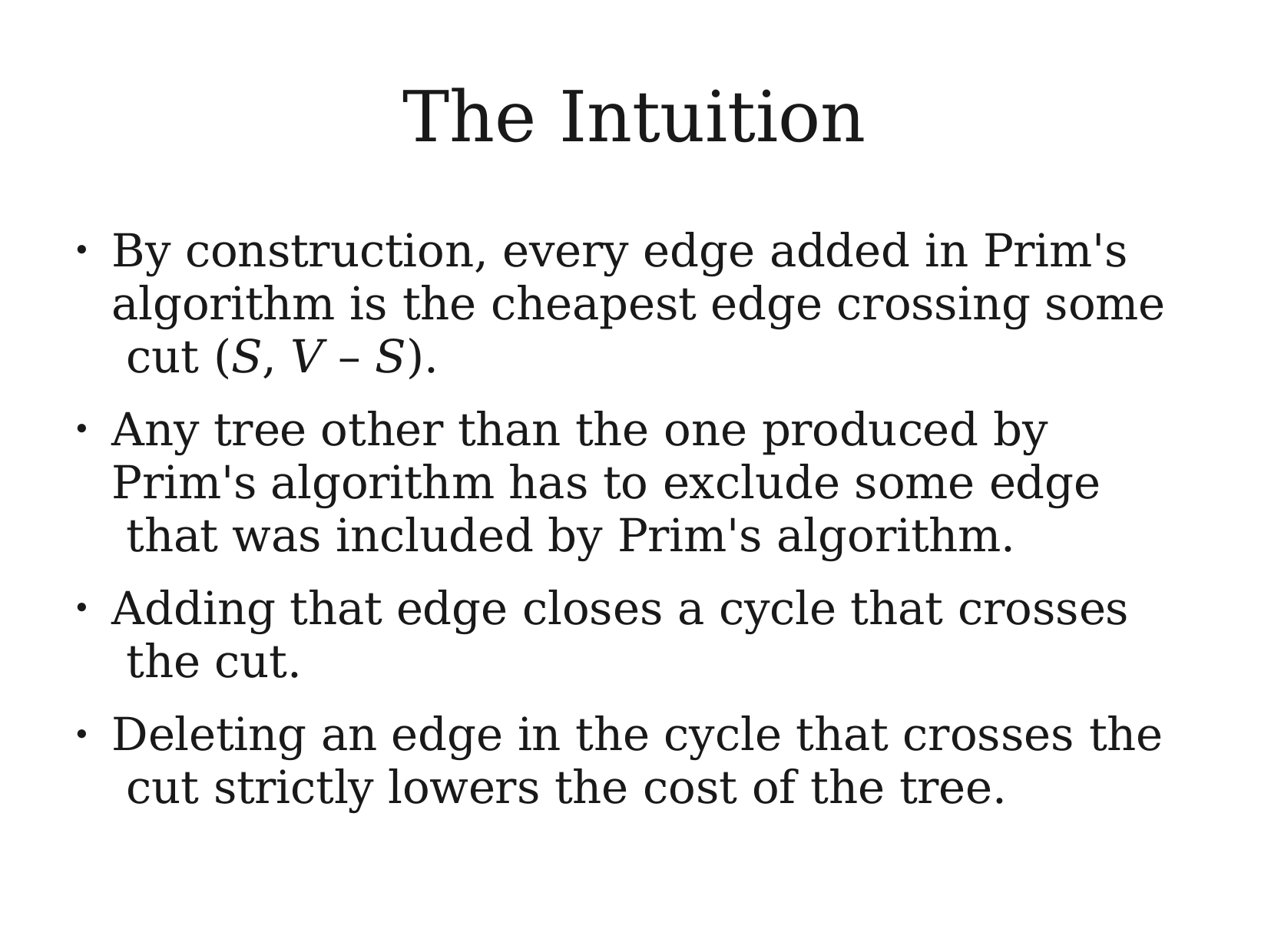

# The Intuition
By construction, every edge added in Prim's  algorithm is the cheapest edge crossing some  cut (S, V – S).
Any tree other than the one produced by  Prim's algorithm has to exclude some edge  that was included by Prim's algorithm.
Adding that edge closes a cycle that crosses  the cut.
Deleting an edge in the cycle that crosses the  cut strictly lowers the cost of the tree.
●
●
●
●